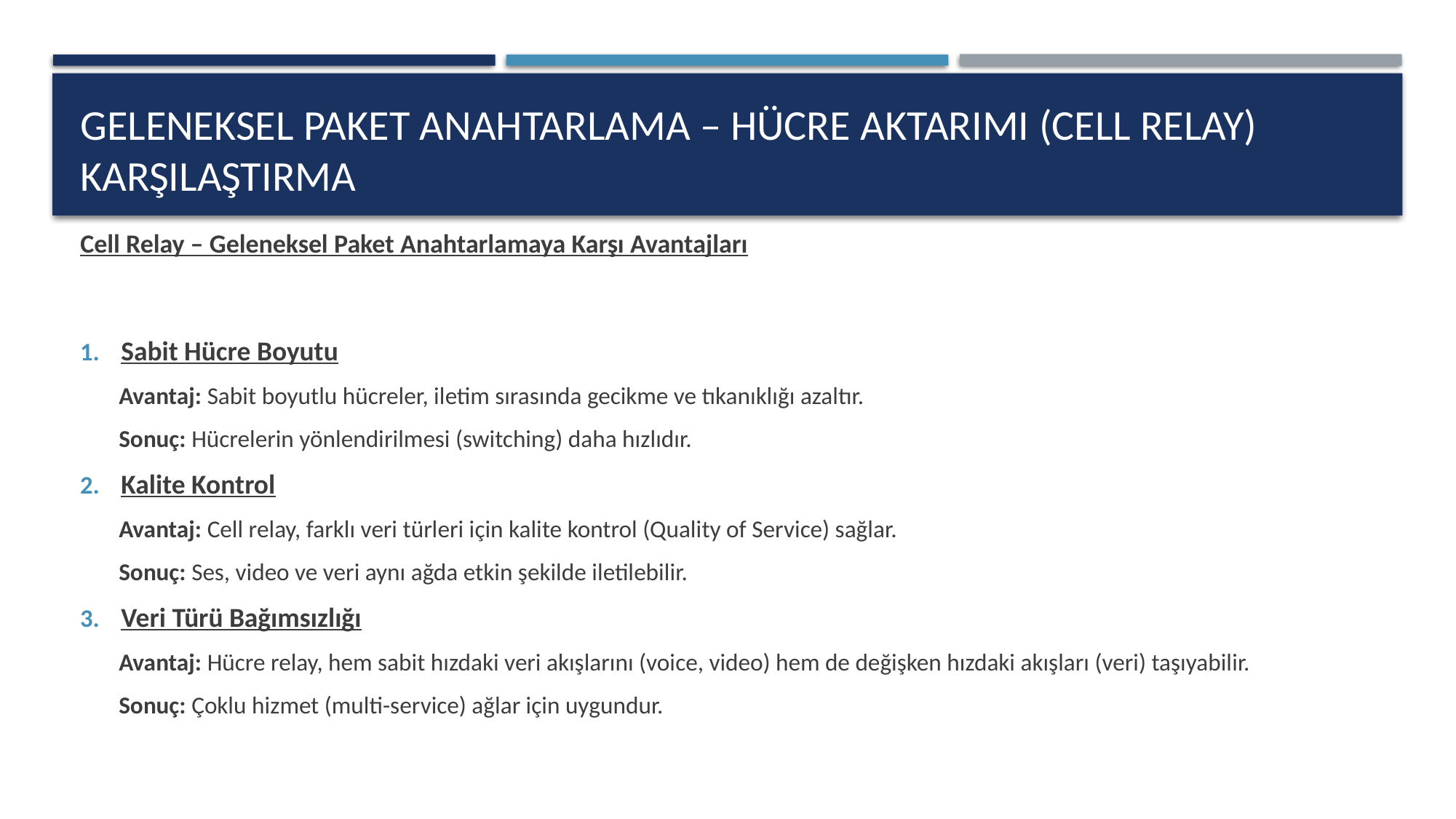

# Geleneksel Paket anahtarlama – hücre aktarımı (Cell relay) karşılaştırma
Cell Relay – Geleneksel Paket Anahtarlamaya Karşı Avantajları
Sabit Hücre Boyutu
Avantaj: Sabit boyutlu hücreler, iletim sırasında gecikme ve tıkanıklığı azaltır.
Sonuç: Hücrelerin yönlendirilmesi (switching) daha hızlıdır.
Kalite Kontrol
Avantaj: Cell relay, farklı veri türleri için kalite kontrol (Quality of Service) sağlar.
Sonuç: Ses, video ve veri aynı ağda etkin şekilde iletilebilir.
Veri Türü Bağımsızlığı
Avantaj: Hücre relay, hem sabit hızdaki veri akışlarını (voice, video) hem de değişken hızdaki akışları (veri) taşıyabilir.
Sonuç: Çoklu hizmet (multi-service) ağlar için uygundur.